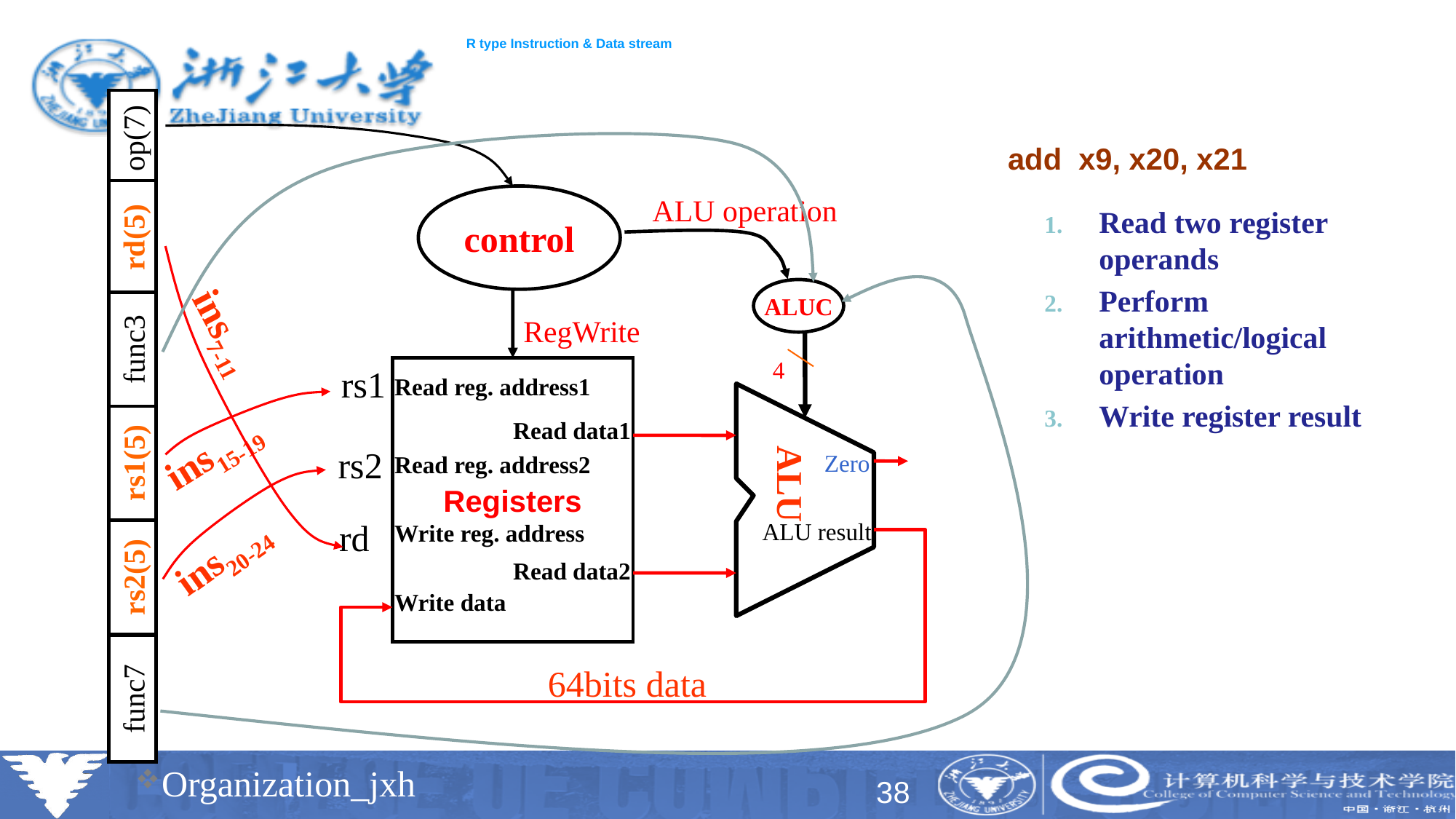

# R type Instruction & Data stream
op(7)
rd(5)
func3
rs1(5)
rs2(5)
func7

add  x9, x20, x21
Read two register operands
Perform arithmetic/logical operation
Write register result
control
ALU operation

ins7-11
ALUC

RegWrite

4

rs1
Registers
Read reg. address1

Read data1
ins15-19

ALU
rs2
Zero
Read reg. address2

rd
ALU result
Write reg. address
ins20-24

Read data2

Write data
64bits data